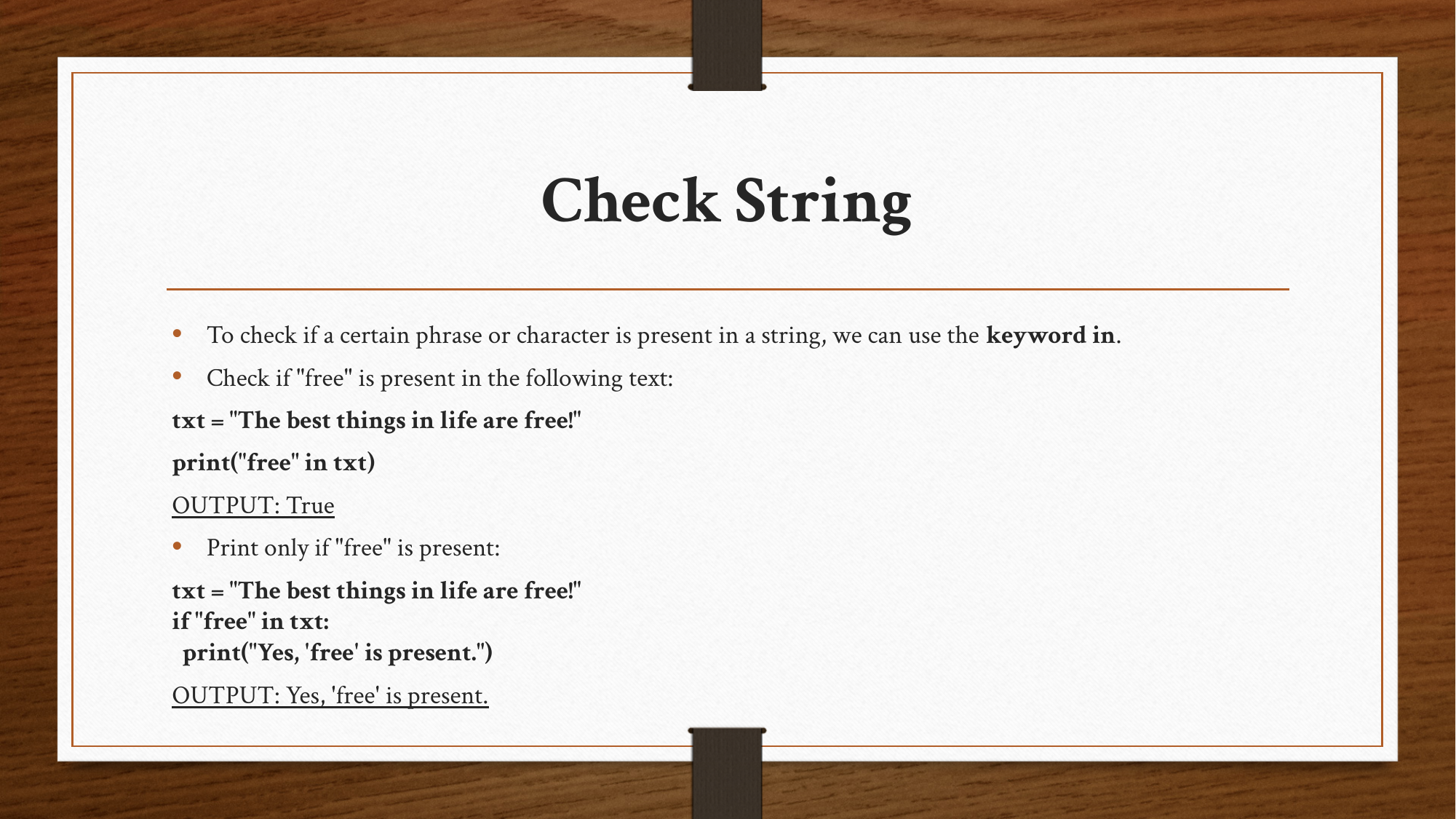

# Check String
To check if a certain phrase or character is present in a string, we can use the keyword in.
Check if "free" is present in the following text:
txt = "The best things in life are free!"
print("free" in txt)
OUTPUT: True
Print only if "free" is present:
txt = "The best things in life are free!"
if "free" in txt:
  print("Yes, 'free' is present.")
OUTPUT: Yes, 'free' is present.